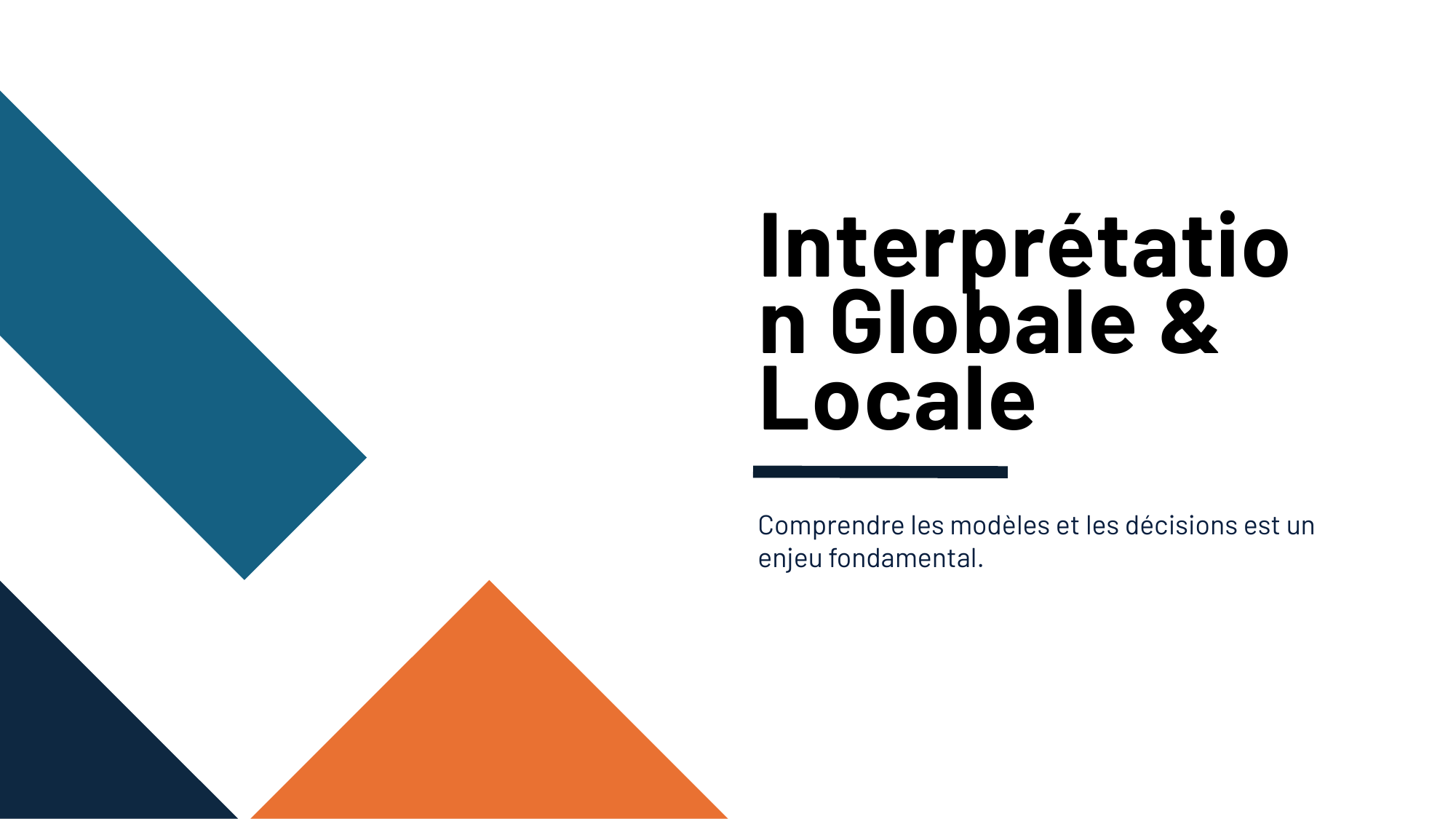

# Interprétation Globale & Locale
Comprendre les modèles et les décisions est un enjeu fondamental.